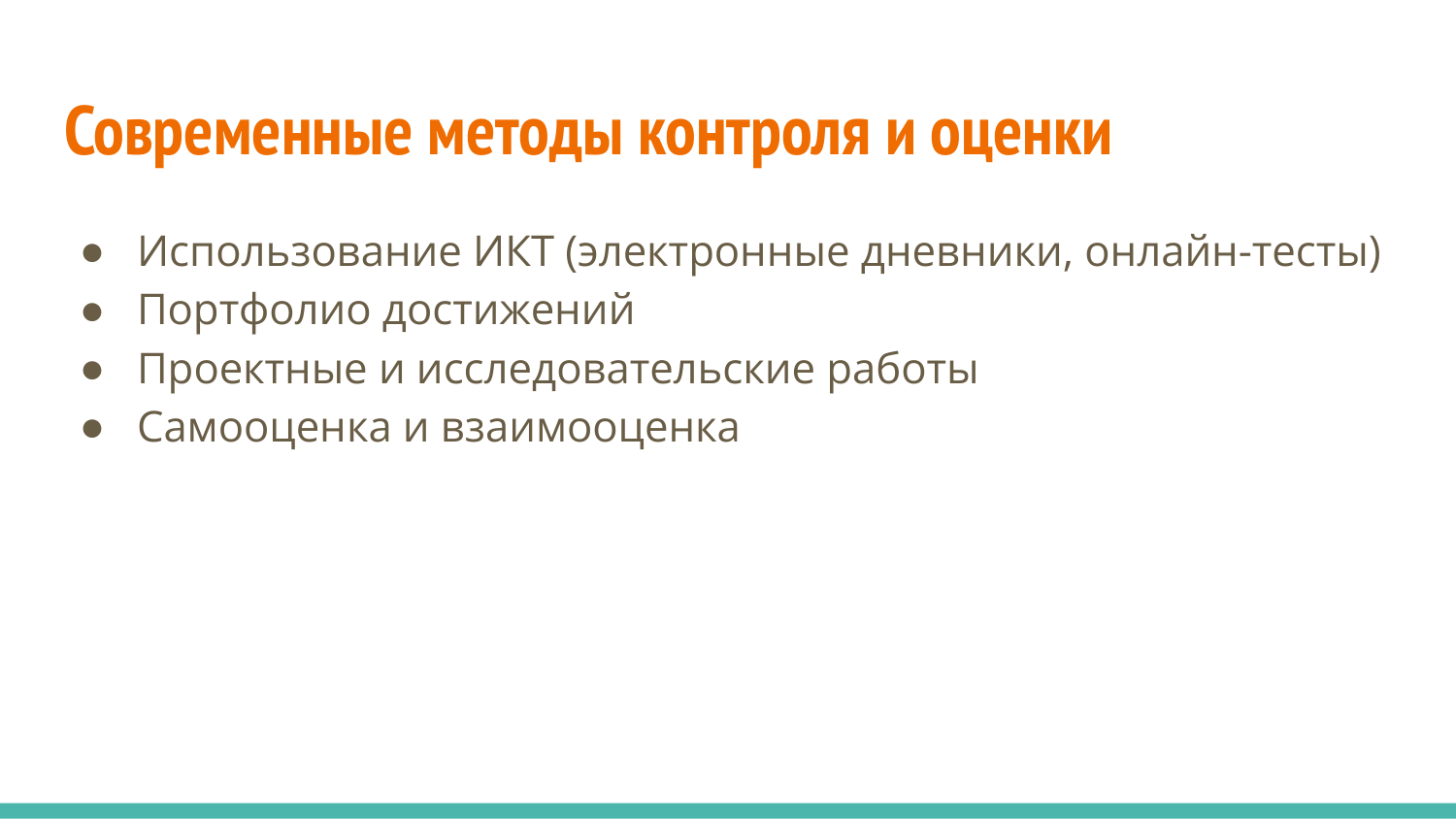

# Современные методы контроля и оценки
Использование ИКТ (электронные дневники, онлайн-тесты)
Портфолио достижений
Проектные и исследовательские работы
Самооценка и взаимооценка